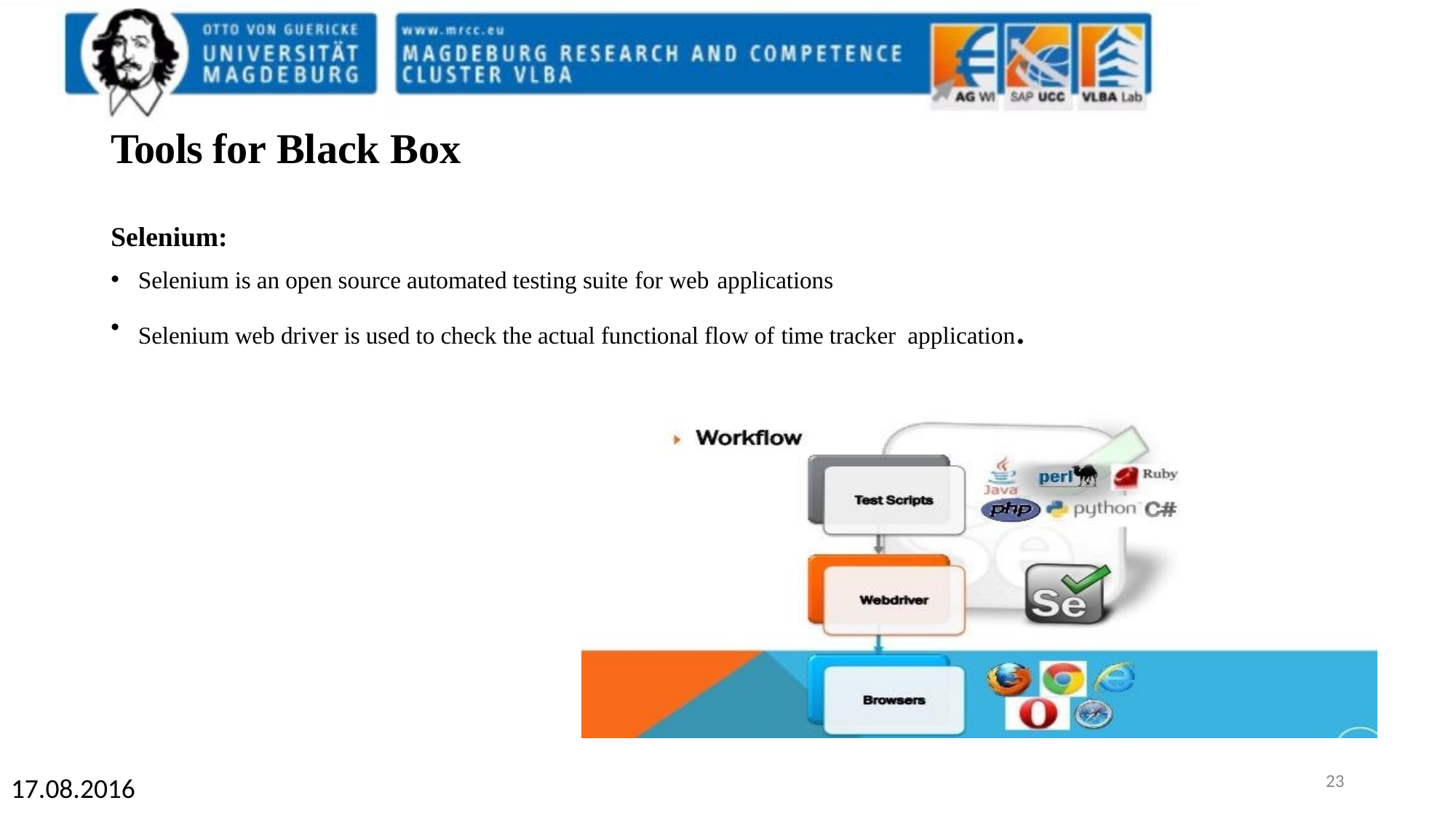

Tools for Black Box
Selenium:
Selenium is an open source automated testing suite for web applications
Selenium web driver is used to check the actual functional flow of time tracker application.

23
17.08.2016